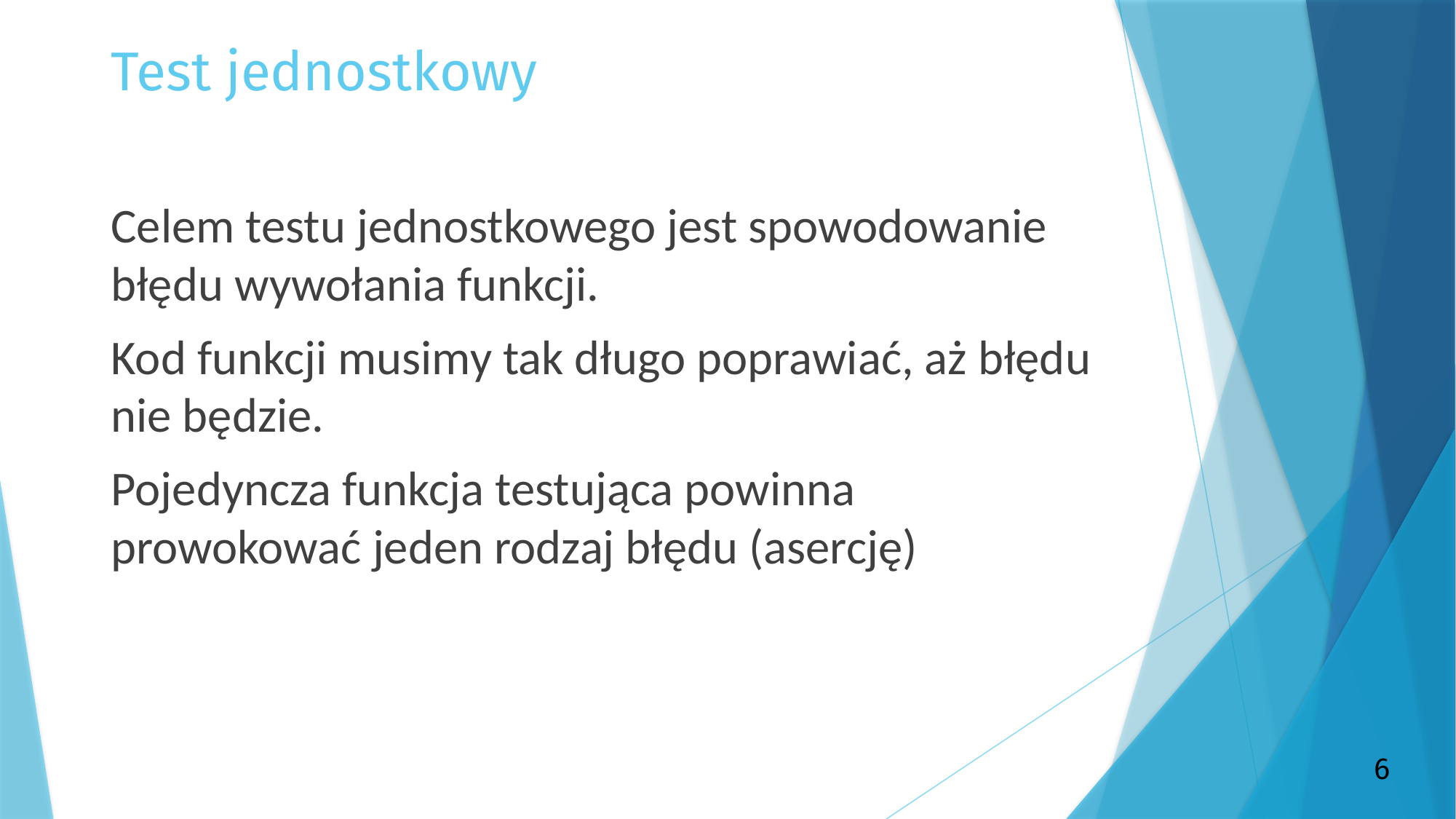

# Test jednostkowy
Celem testu jednostkowego jest spowodowanie błędu wywołania funkcji.
Kod funkcji musimy tak długo poprawiać, aż błędu nie będzie.
Pojedyncza funkcja testująca powinna prowokować jeden rodzaj błędu (asercję)
6